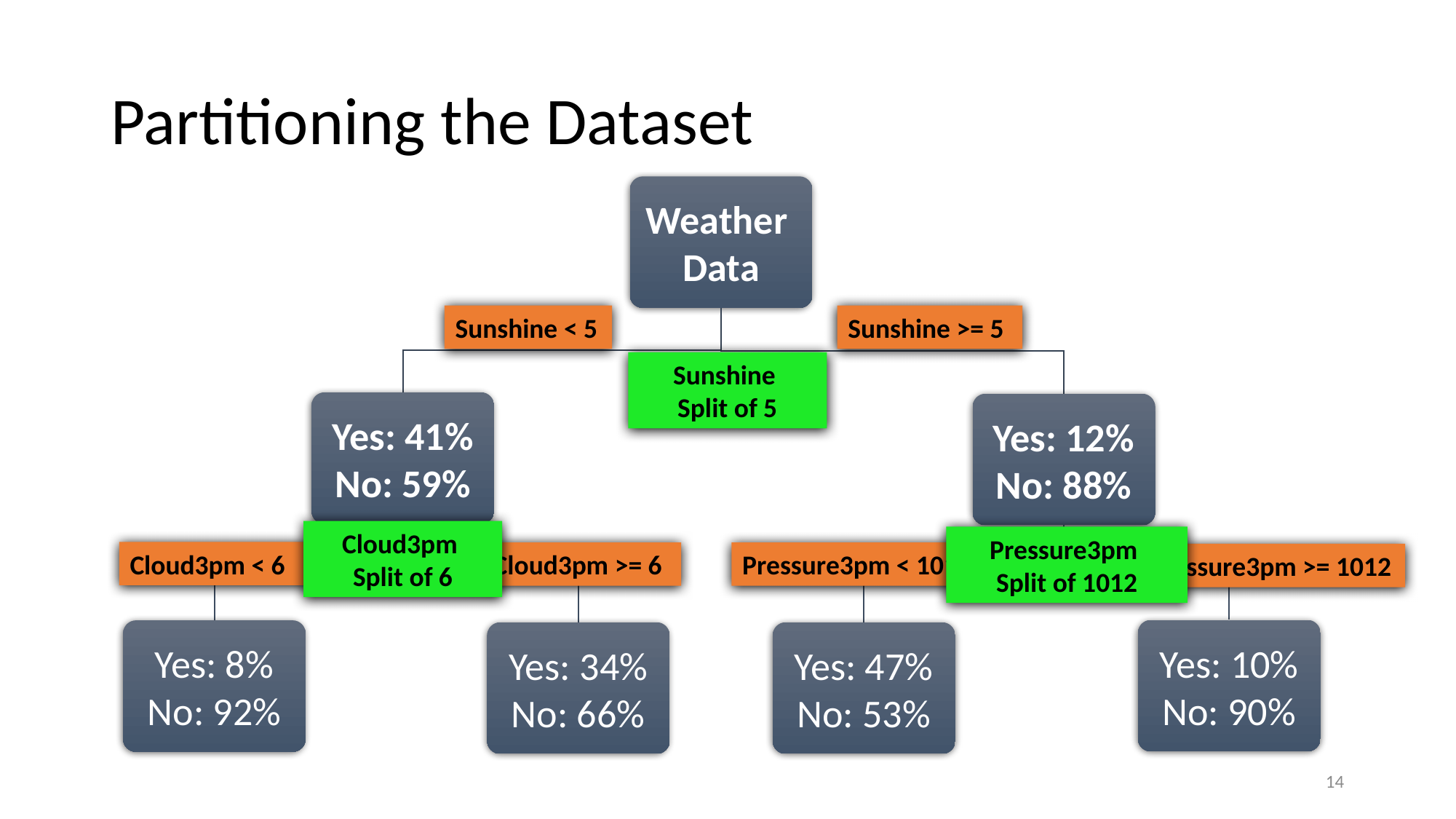

# Partitioning the Dataset
Weather
Data
Sunshine < 5
Sunshine >= 5

Sunshine
Split of 5
Yes: 41%
No: 59%
Yes: 12%
No: 88%
Cloud3pm
Split of 6

Pressure3pm
Split of 1012
Cloud3pm < 6
Cloud3pm >= 6
Pressure3pm < 1012
Pressure3pm >= 1012
Yes: 10%
No: 90%
Yes: 8%
No: 92%
Yes: 34%
No: 66%
Yes: 47%
No: 53%
14